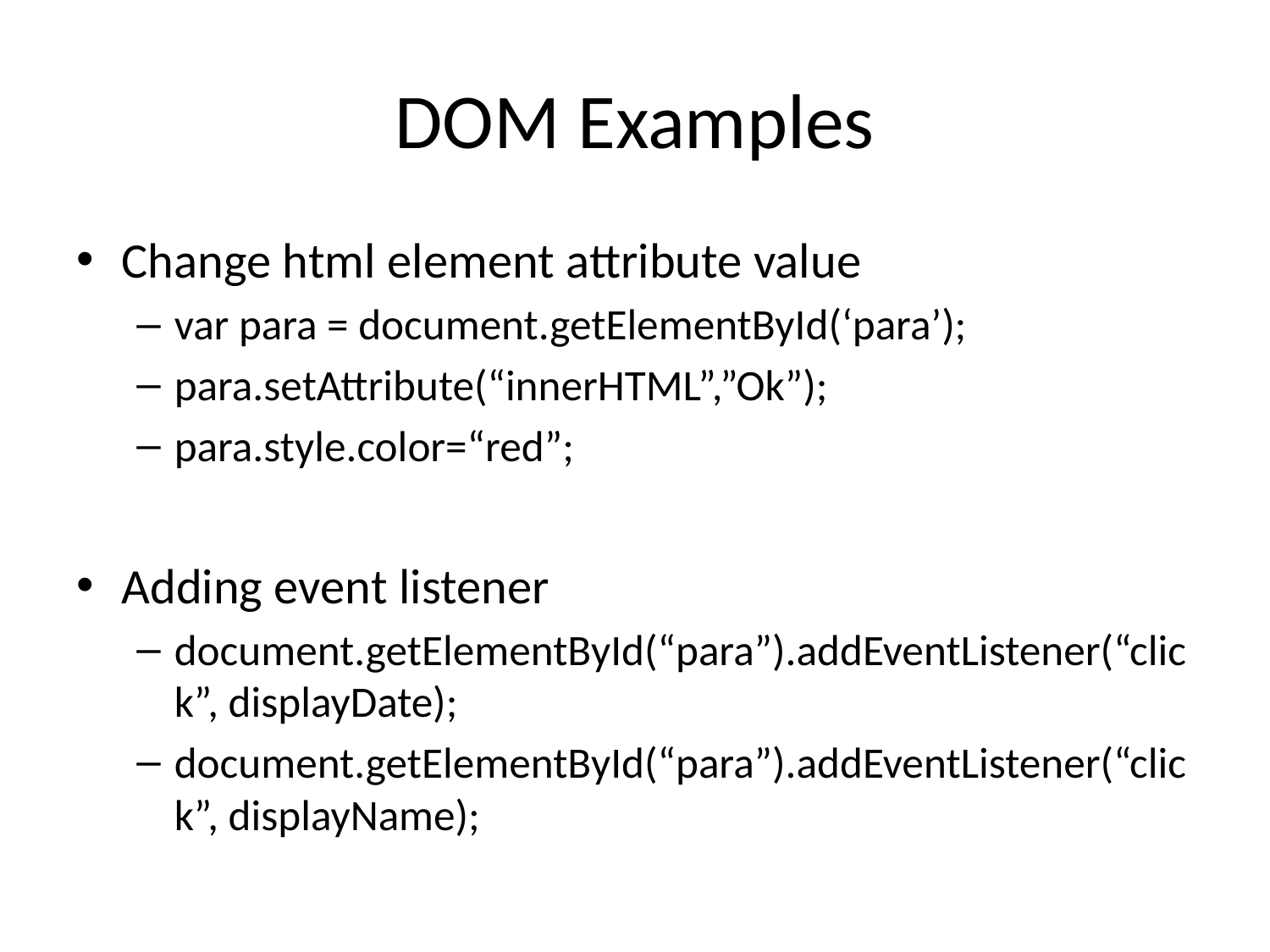

# DOM Examples
Change html element attribute value
var para = document.getElementById(‘para’);
para.setAttribute(“innerHTML”,”Ok”);
para.style.color=“red”;

Adding event listener
document.getElementById(“para”).addEventListener(“click”, displayDate);
document.getElementById(“para”).addEventListener(“click”, displayName);